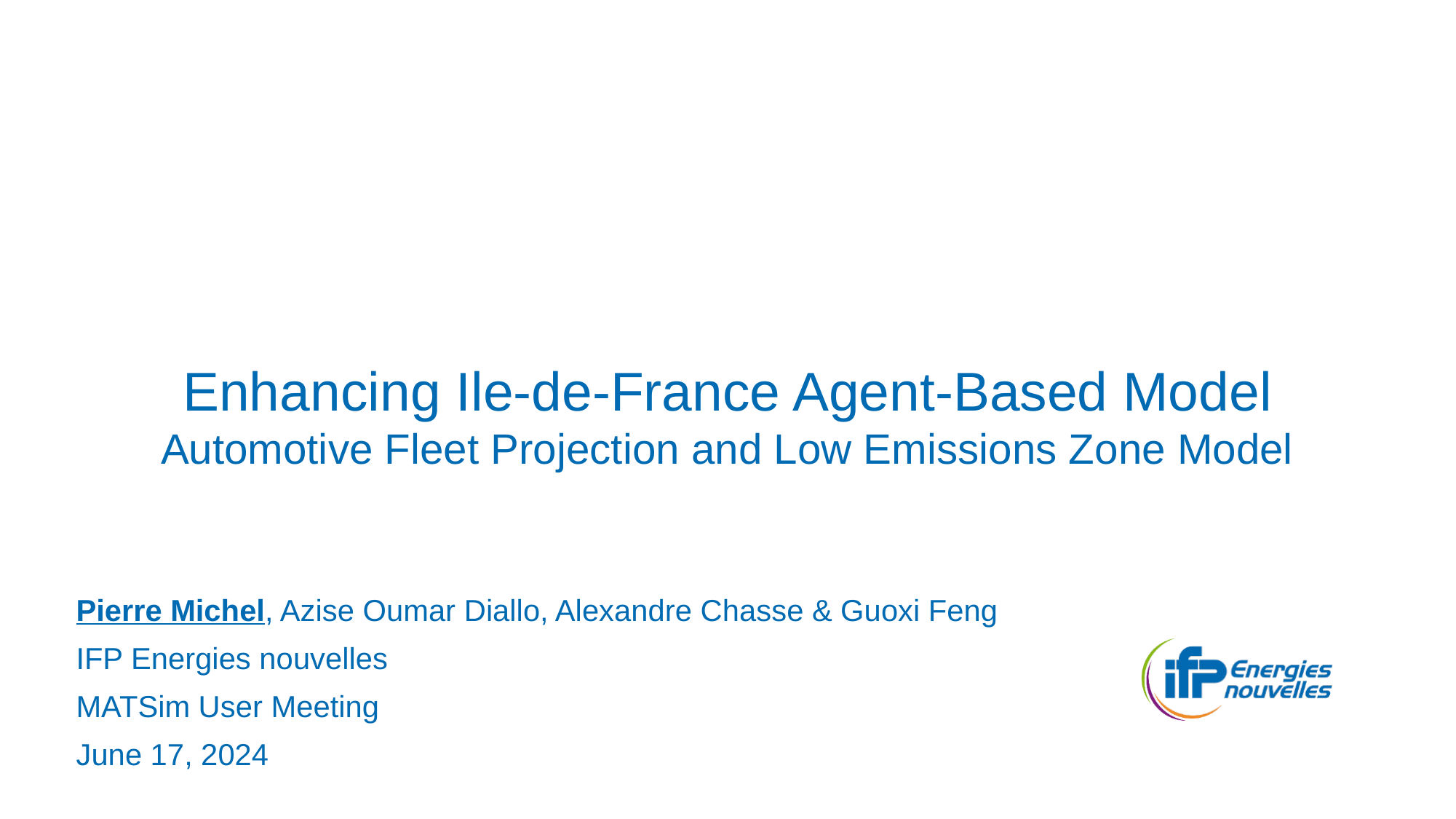

Enhancing Ile-de-France Agent-Based Model
Automotive Fleet Projection and Low Emissions Zone Model
Pierre Michel, Azise Oumar Diallo, Alexandre Chasse & Guoxi Feng
IFP Energies nouvelles
MATSim User Meeting
June 17, 2024